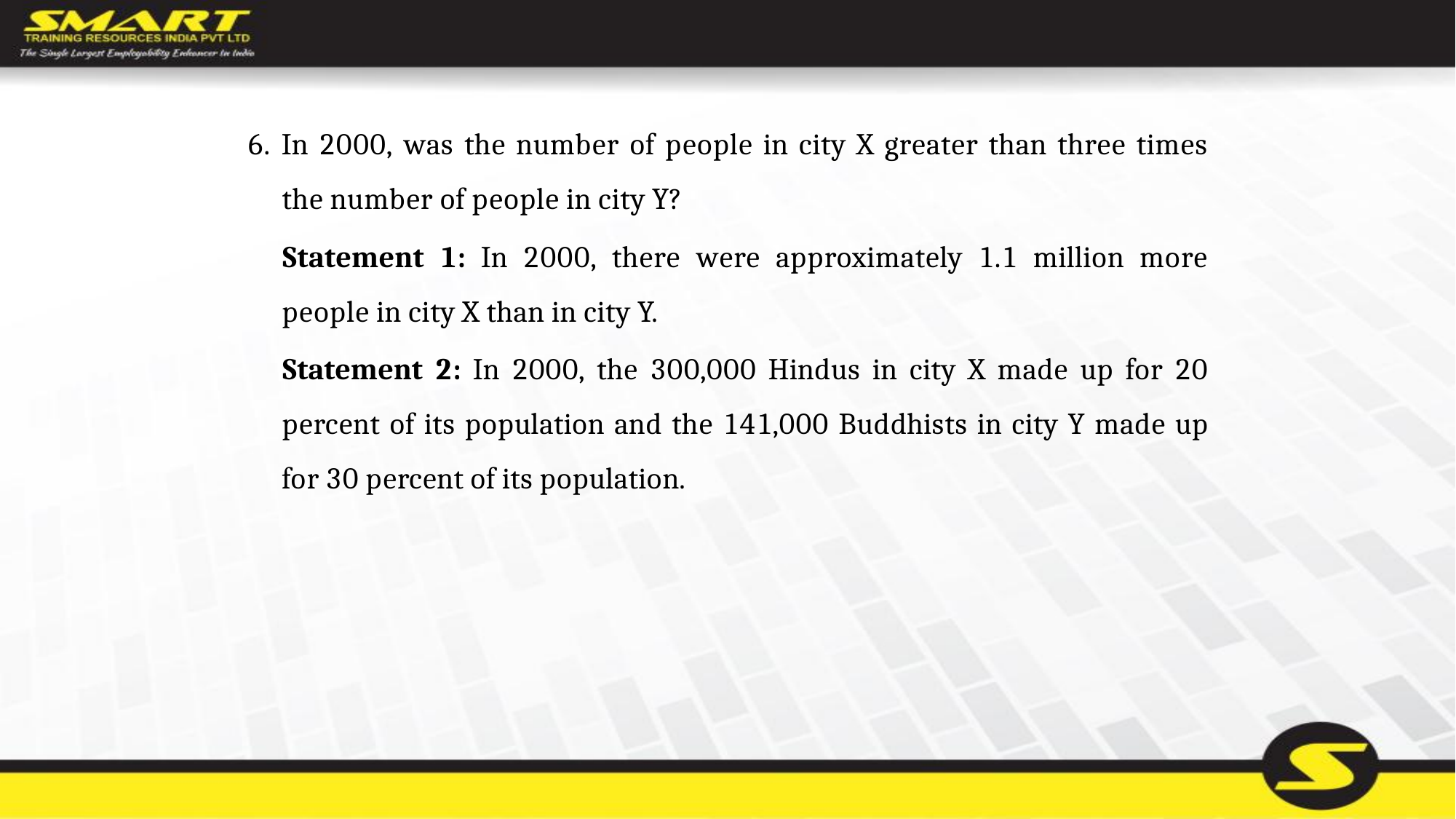

6.	In 2000, was the number of people in city X greater than three times the number of people in city Y?
	Statement 1: In 2000, there were approximately 1.1 million more people in city X than in city Y.
	Statement 2: In 2000, the 300,000 Hindus in city X made up for 20 percent of its population and the 141,000 Buddhists in city Y made up for 30 percent of its population.